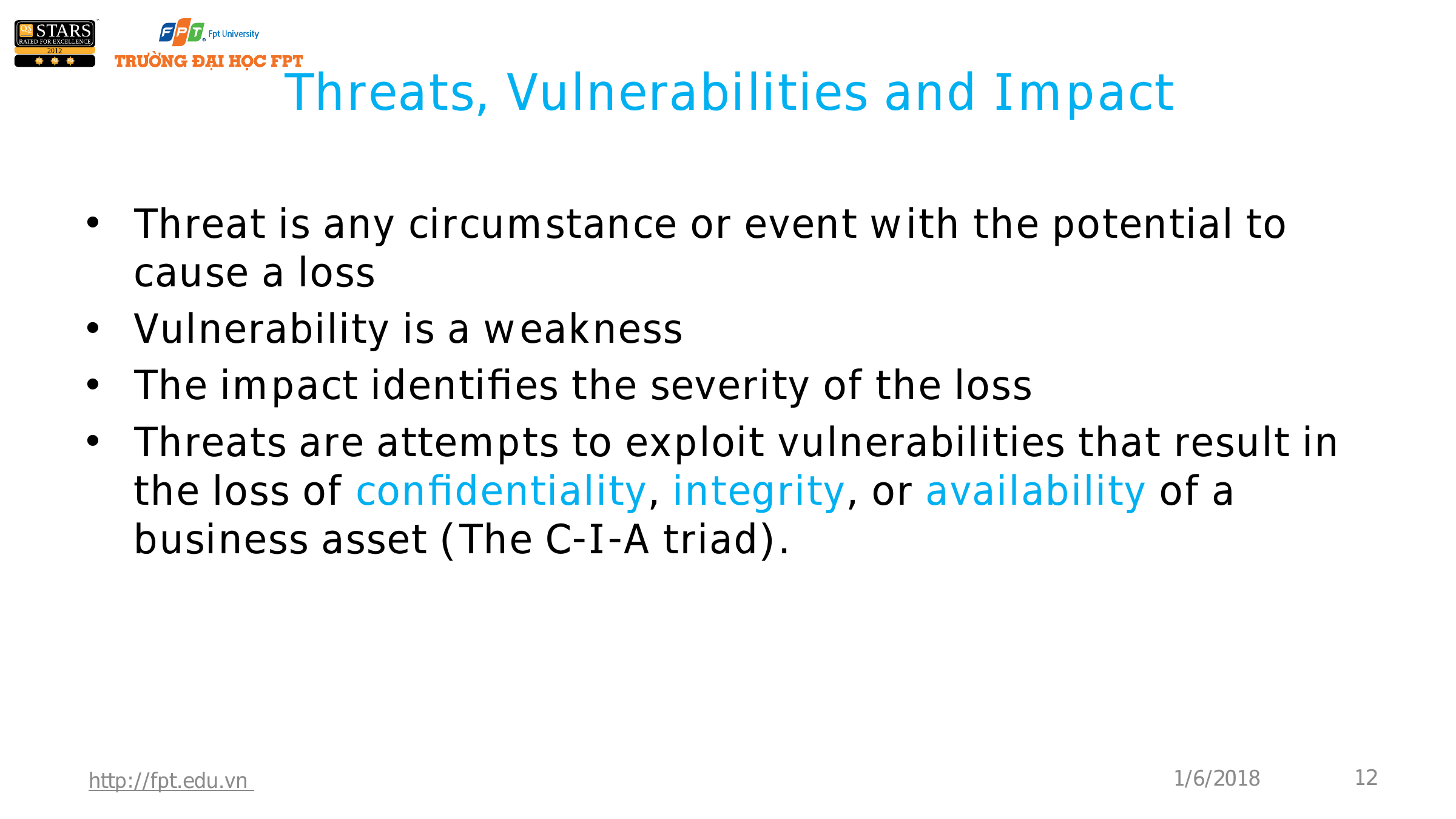

# Threats, Vulnerabilities and Impact
Threat is any circumstance or event with the potential to cause a loss
Vulnerability is a weakness
The impact identifies the severity of the loss
Threats are attempts to exploit vulnerabilities that result in the loss of confidentiality, integrity, or availability of a business asset (The C-I-A triad).
http://fpt.edu.vn
1/6/2018
12